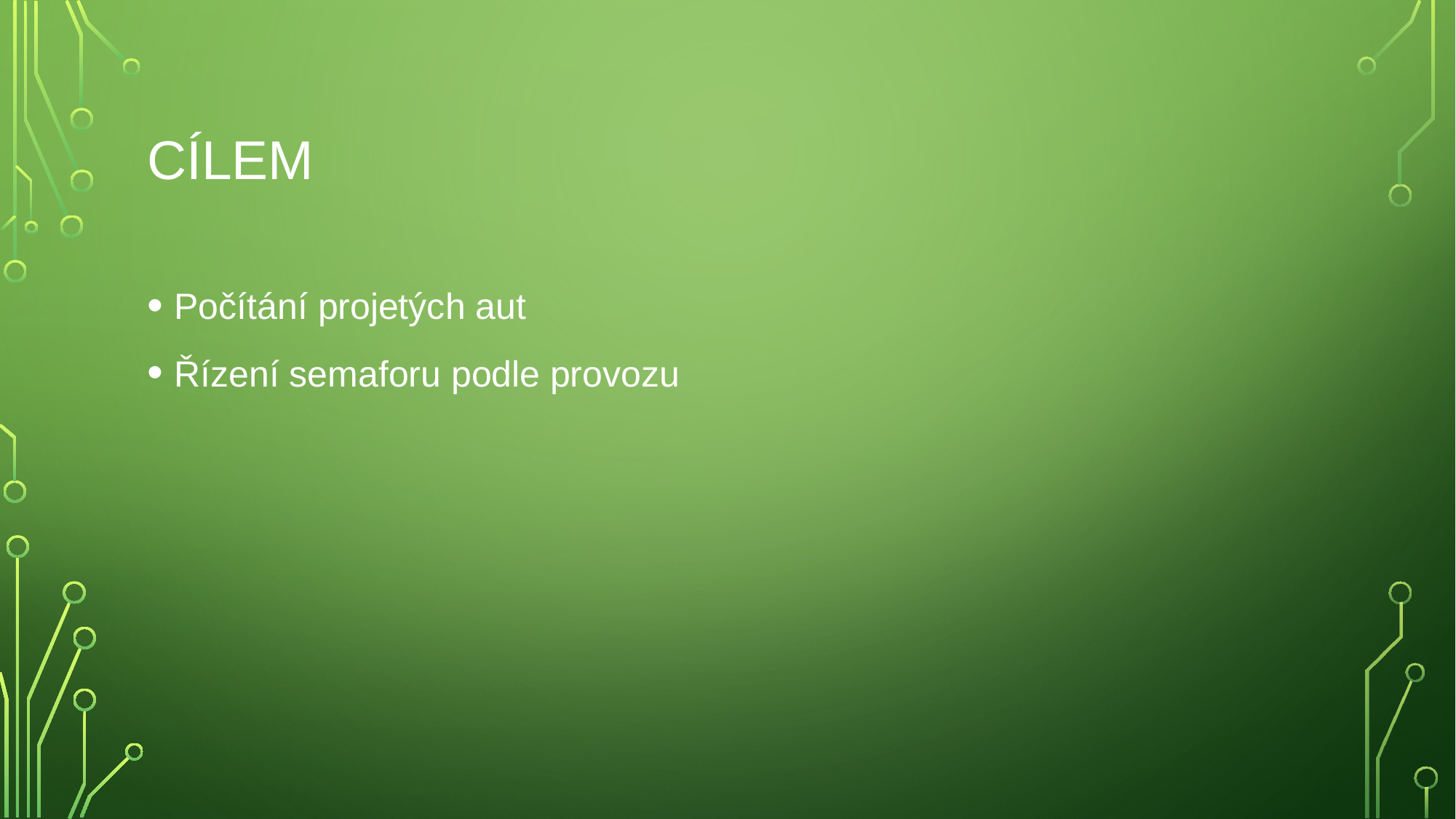

# cílem
Počítání projetých aut
Řízení semaforu podle provozu